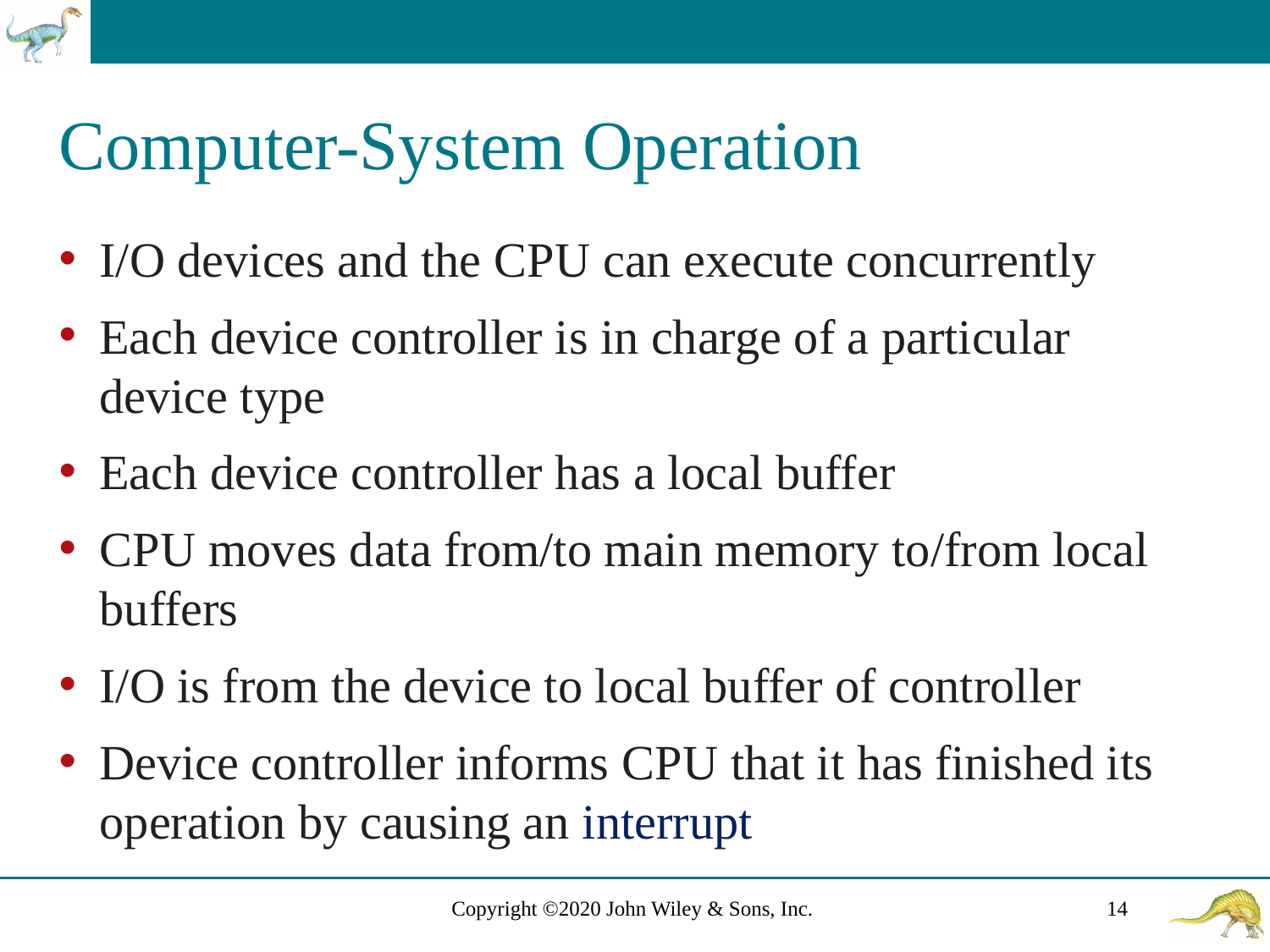

# Computer-System Operation
I/O devices and the C P U can execute concurrently
Each device controller is in charge of a particular device type
Each device controller has a local buffer
C P U moves data from/to main memory to/from local buffers
I/O is from the device to local buffer of controller
Device controller informs C P U that it has finished its operation by causing an interrupt
Copyright ©2020 John Wiley & Sons, Inc.
14